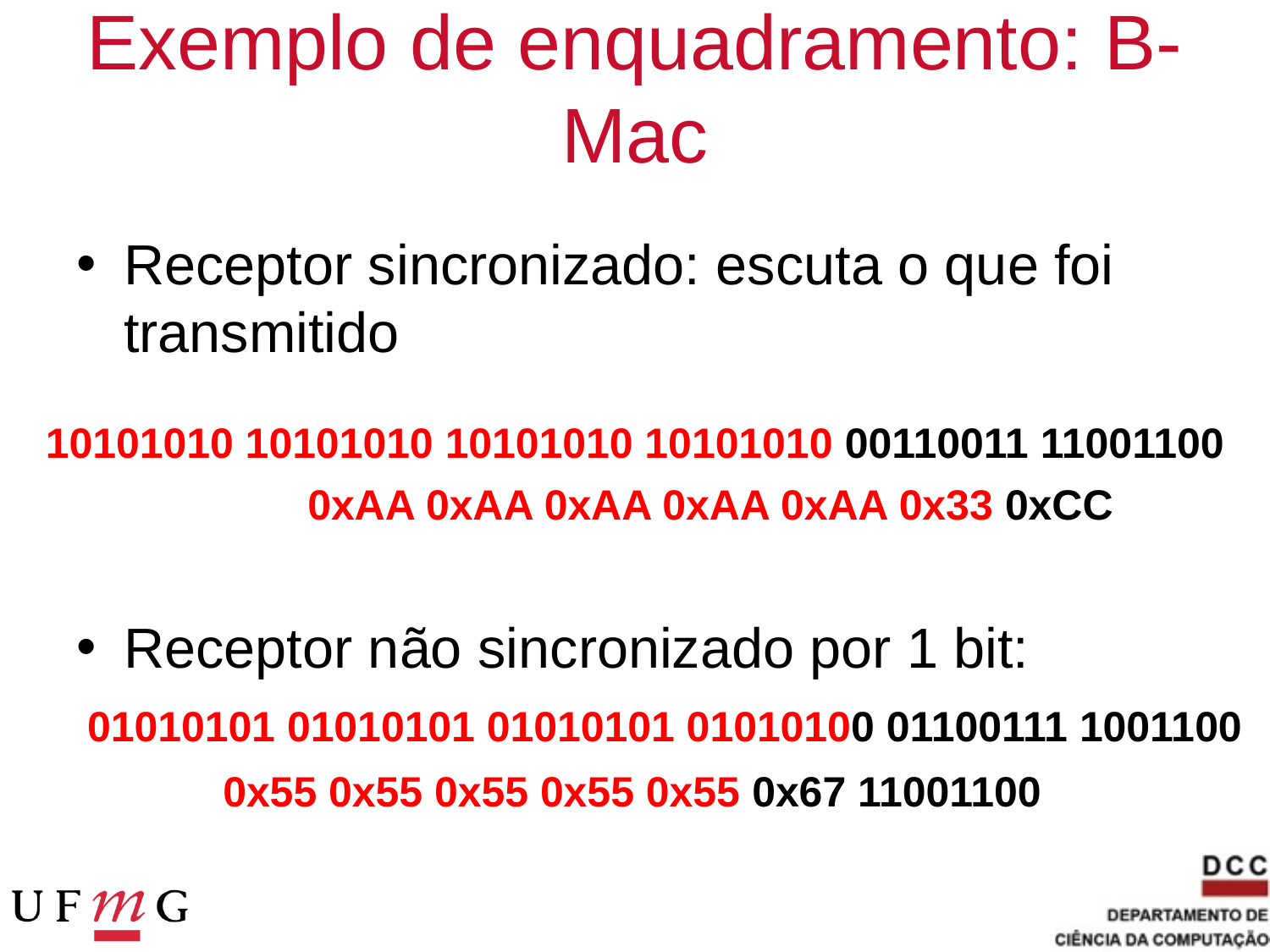

# Exemplo de enquadramento: B-Mac
Receptor sincronizado: escuta o que foi transmitido

Receptor não sincronizado por 1 bit:

10101010 10101010 10101010 10101010 00110011 11001100
0xAA 0xAA 0xAA 0xAA 0xAA 0x33 0xCC
01010101 01010101 01010101 01010100 01100111 1001100
0x55 0x55 0x55 0x55 0x55 0x67 11001100